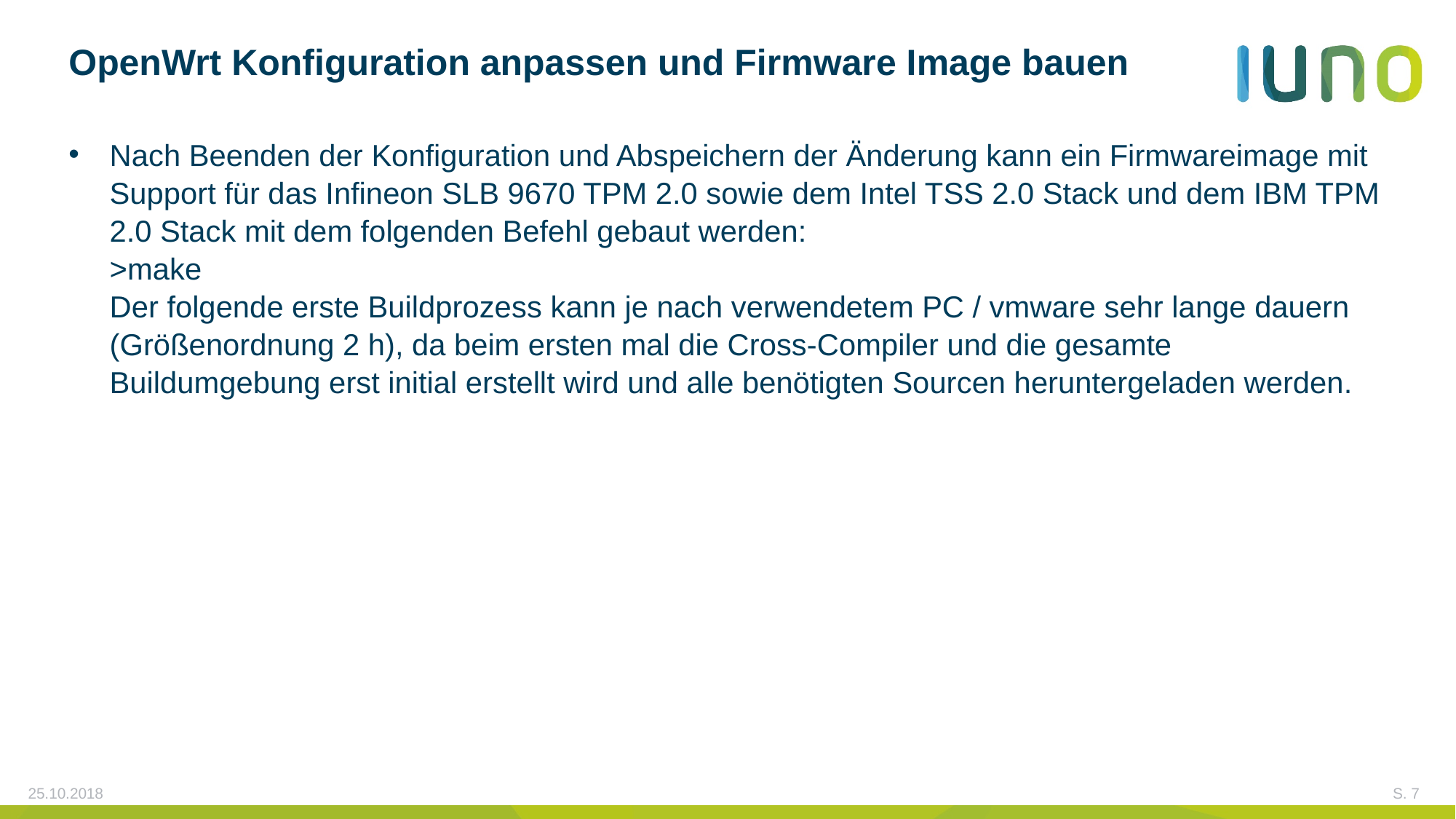

# OpenWrt Konfiguration anpassen und Firmware Image bauen
Nach Beenden der Konfiguration und Abspeichern der Änderung kann ein Firmwareimage mit Support für das Infineon SLB 9670 TPM 2.0 sowie dem Intel TSS 2.0 Stack und dem IBM TPM 2.0 Stack mit dem folgenden Befehl gebaut werden:
>make
Der folgende erste Buildprozess kann je nach verwendetem PC / vmware sehr lange dauern (Größenordnung 2 h), da beim ersten mal die Cross-Compiler und die gesamte Buildumgebung erst initial erstellt wird und alle benötigten Sourcen heruntergeladen werden.

25.10.2018

S. 7